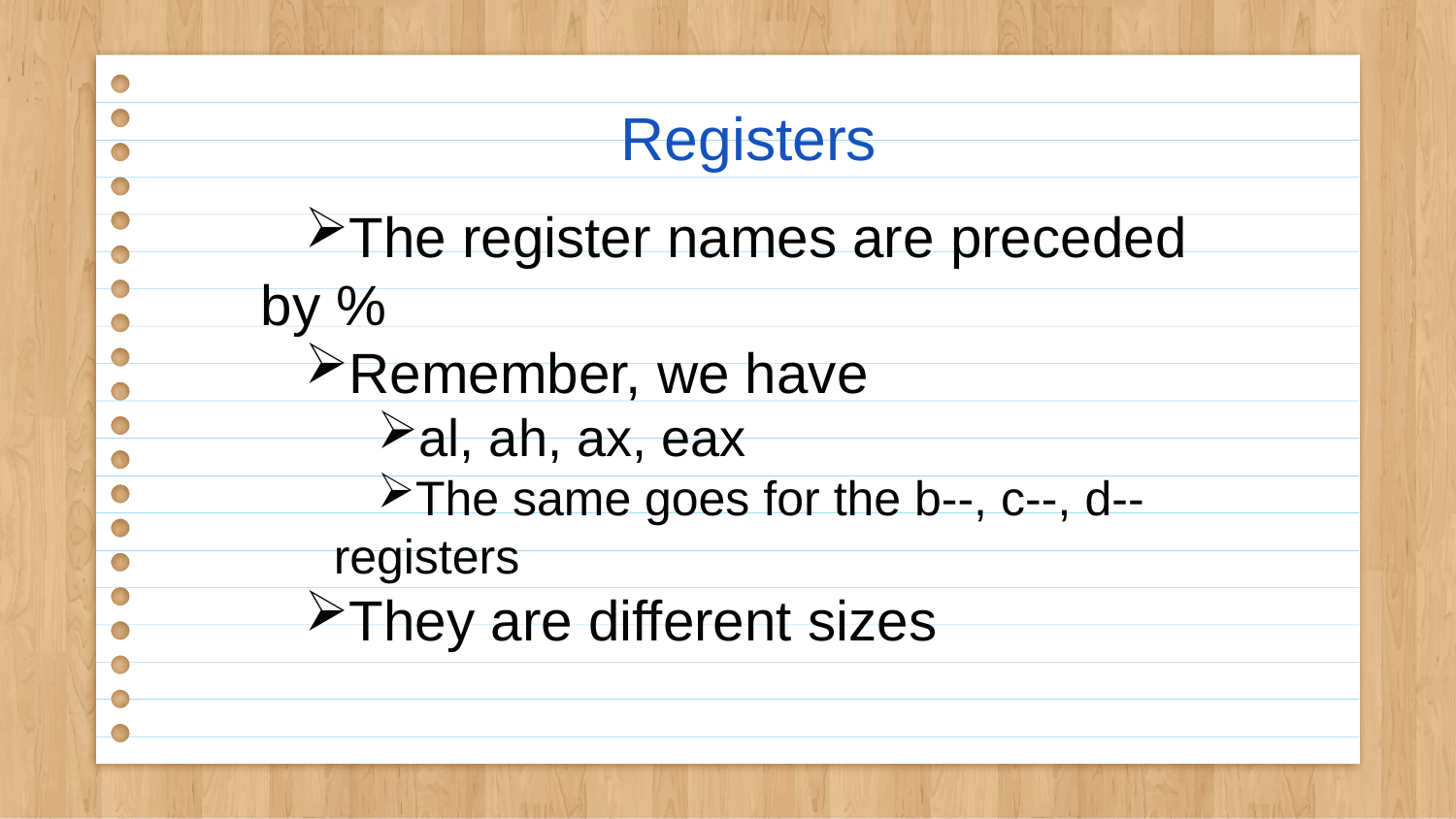

# Registers
The register names are preceded by %
Remember, we have
al, ah, ax, eax
The same goes for the b--, c--, d-- registers
They are different sizes